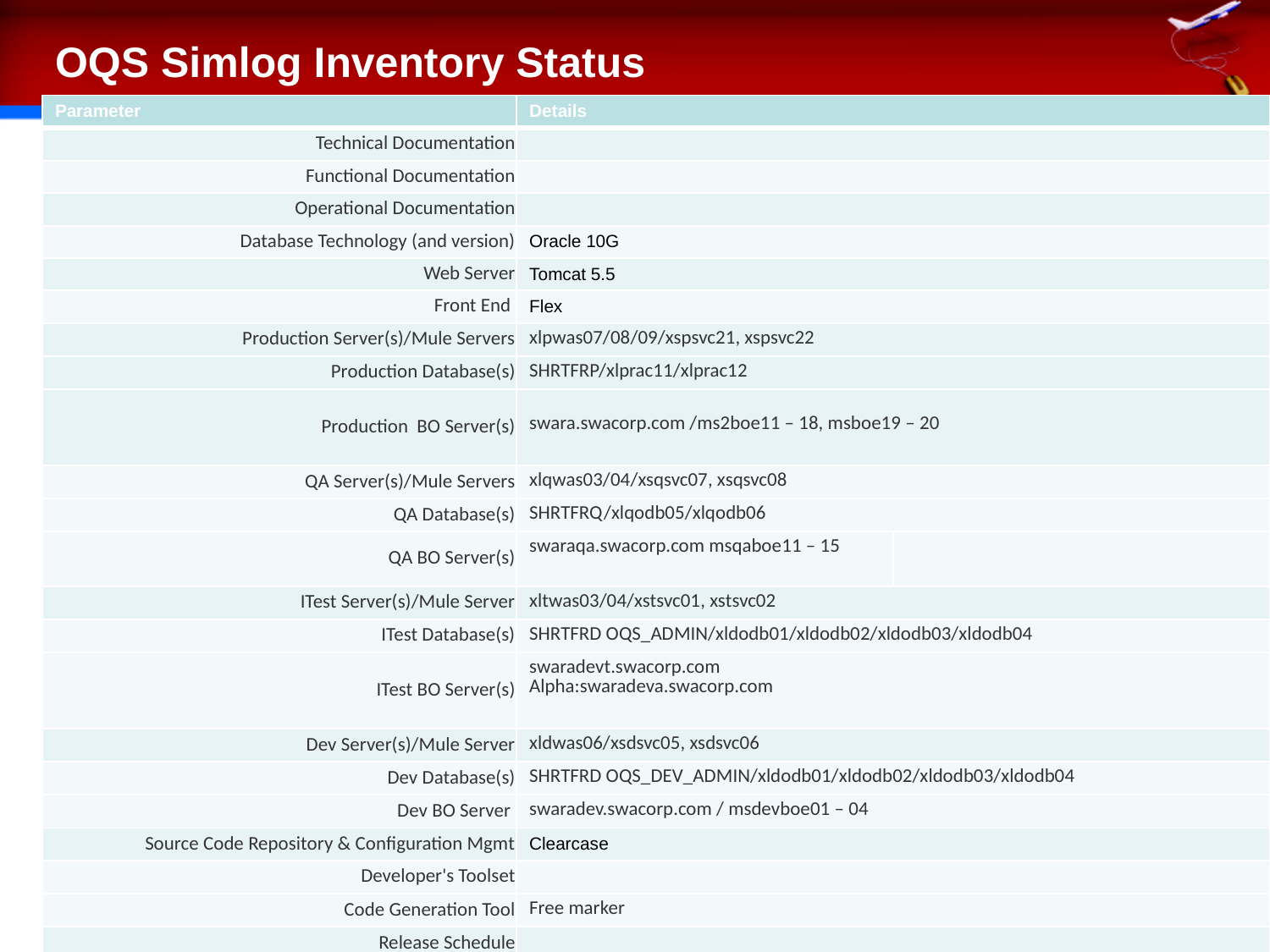

# OQS Simlog Inventory Status
| Parameter | Details |  |
| --- | --- | --- |
| Technical Documentation |  |  |
| Functional Documentation |  |  |
| Operational Documentation |  |  |
| Database Technology (and version) | Oracle 10G |  |
| Web Server | Tomcat 5.5 |  |
| Front End | Flex |  |
| Production Server(s)/Mule Servers | xlpwas07/08/09/xspsvc21, xspsvc22 |  |
| Production Database(s) | SHRTFRP/xlprac11/xlprac12 |  |
| Production BO Server(s) | swara.swacorp.com /ms2boe11 – 18, msboe19 – 20 |  |
| QA Server(s)/Mule Servers | xlqwas03/04/xsqsvc07, xsqsvc08 |  |
| QA Database(s) | SHRTFRQ/xlqodb05/xlqodb06 |  |
| QA BO Server(s) | swaraqa.swacorp.com msqaboe11 – 15 |  |
| ITest Server(s)/Mule Server | xltwas03/04/xstsvc01, xstsvc02 |  |
| ITest Database(s) | SHRTFRD OQS\_ADMIN/xldodb01/xldodb02/xldodb03/xldodb04 |  |
| ITest BO Server(s) | swaradevt.swacorp.com Alpha:swaradeva.swacorp.com |  |
| Dev Server(s)/Mule Server | xldwas06/xsdsvc05, xsdsvc06 |  |
| Dev Database(s) | SHRTFRD OQS\_DEV\_ADMIN/xldodb01/xldodb02/xldodb03/xldodb04 |  |
| Dev BO Server | swaradev.swacorp.com / msdevboe01 – 04 |  |
| Source Code Repository & Configuration Mgmt | Clearcase |  |
| Developer's Toolset |  |  |
| Code Generation Tool | Free marker |  |
| Release Schedule |  |  |

20
20